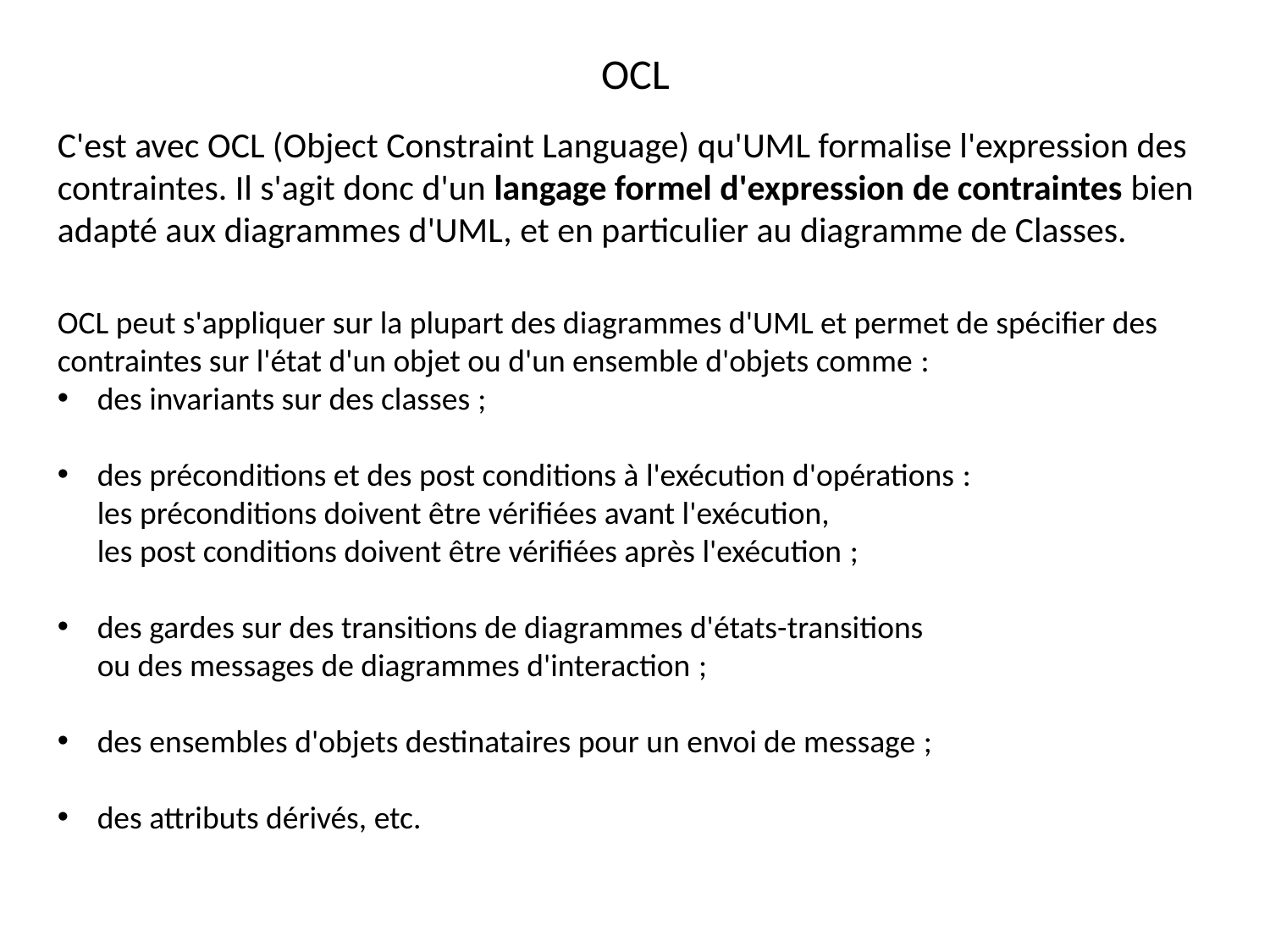

OCL
C'est avec OCL (Object Constraint Language) qu'UML formalise l'expression des contraintes. Il s'agit donc d'un langage formel d'expression de contraintes bien adapté aux diagrammes d'UML, et en particulier au diagramme de Classes.
OCL peut s'appliquer sur la plupart des diagrammes d'UML et permet de spécifier des contraintes sur l'état d'un objet ou d'un ensemble d'objets comme :
des invariants sur des classes ;

des préconditions et des post conditions à l'exécution d'opérations :
les préconditions doivent être vérifiées avant l'exécution,
les post conditions doivent être vérifiées après l'exécution ;

des gardes sur des transitions de diagrammes d'états-transitions
ou des messages de diagrammes d'interaction ;

des ensembles d'objets destinataires pour un envoi de message ;

des attributs dérivés, etc.